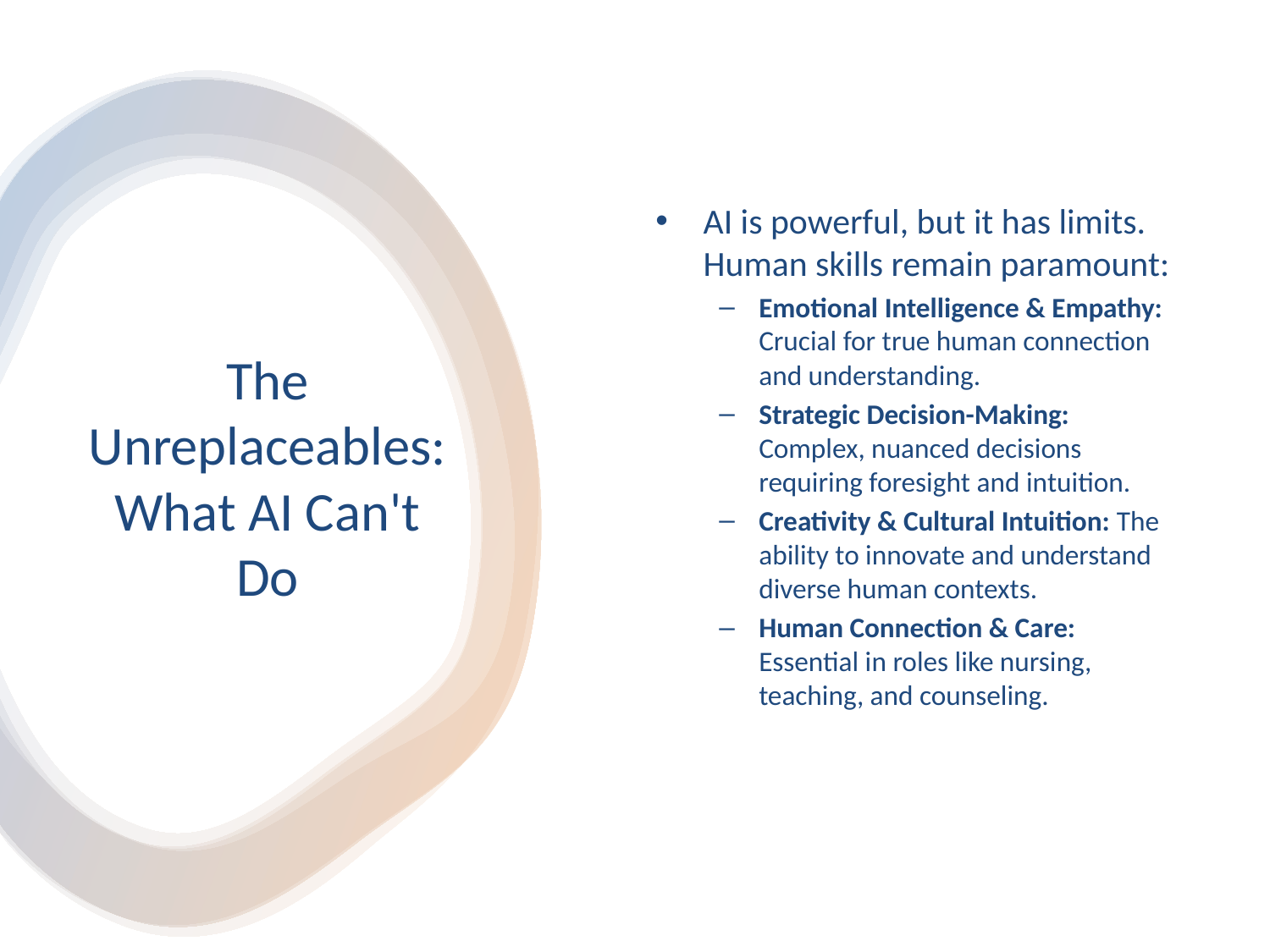

AI is powerful, but it has limits. Human skills remain paramount:
Emotional Intelligence & Empathy: Crucial for true human connection and understanding.
Strategic Decision-Making: Complex, nuanced decisions requiring foresight and intuition.
Creativity & Cultural Intuition: The ability to innovate and understand diverse human contexts.
Human Connection & Care: Essential in roles like nursing, teaching, and counseling.

# The Unreplaceables: What AI Can't Do